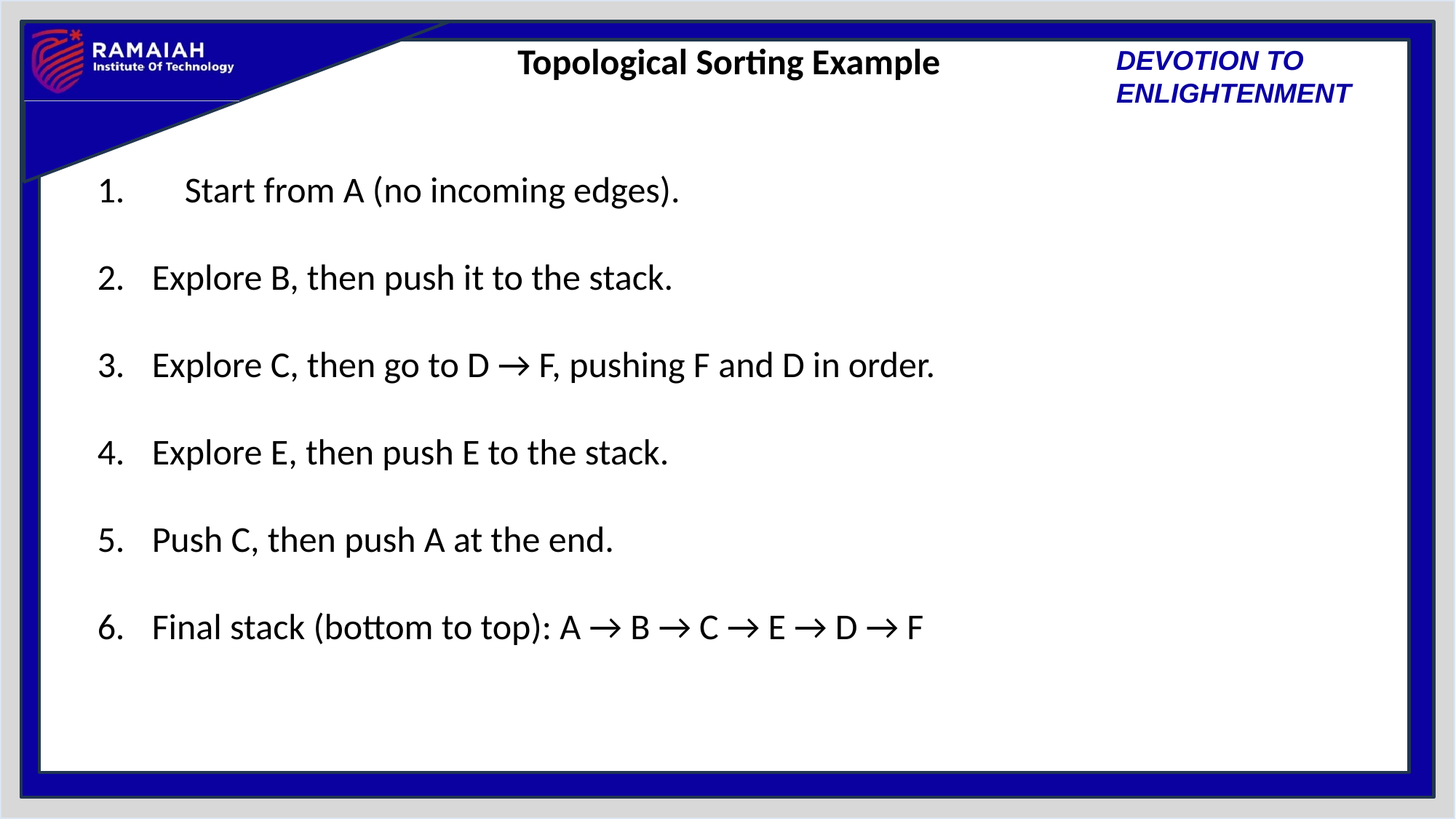

# Topological Sorting Example

    Start from A (no incoming edges).

Explore B, then push it to the stack.

Explore C, then go to D → F, pushing F and D in order.

Explore E, then push E to the stack.

Push C, then push A at the end.

Final stack (bottom to top): A → B → C → E → D → F